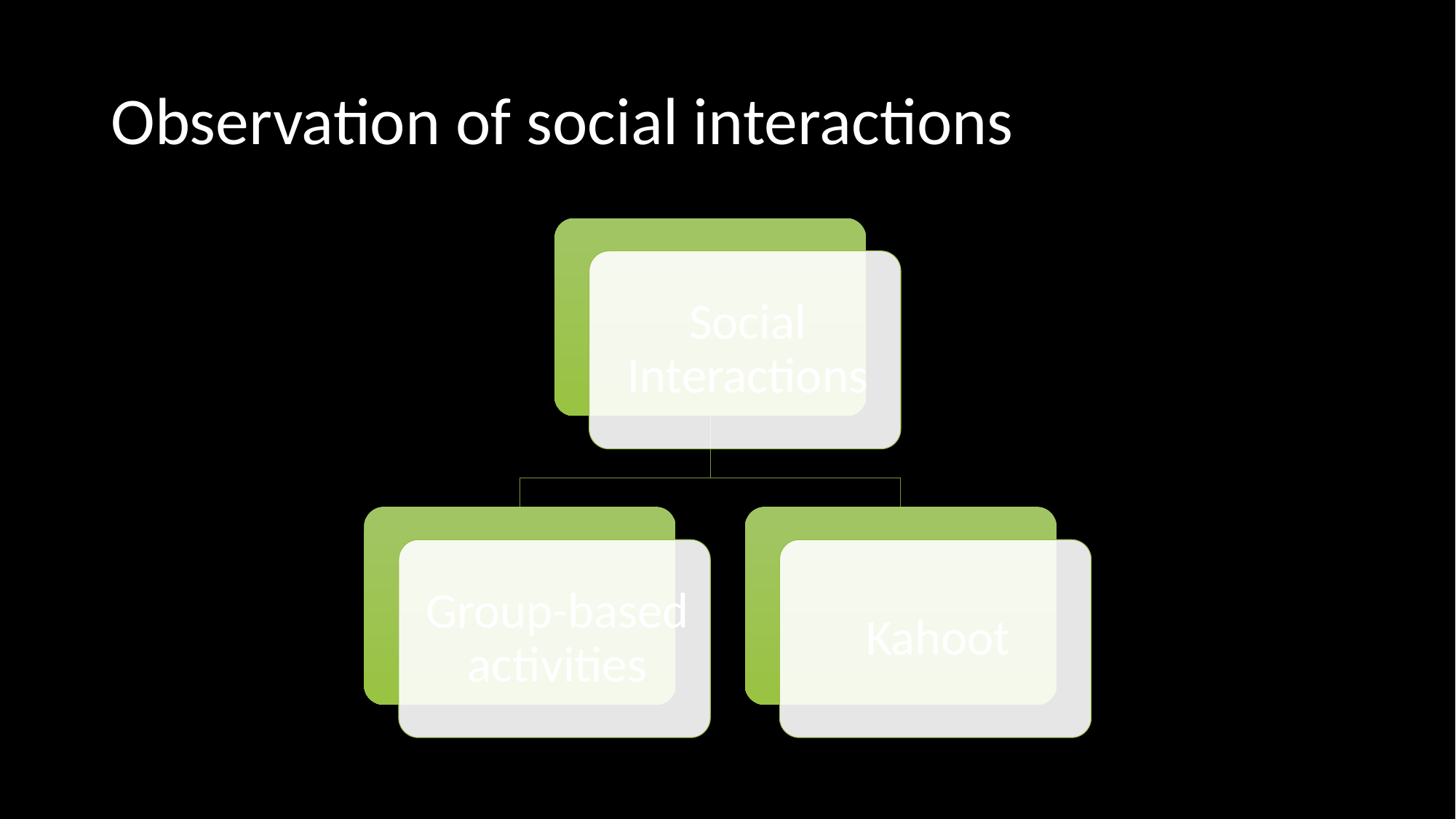

# Observation of social interactions
Social Interactions
Group-based activities
Kahoot